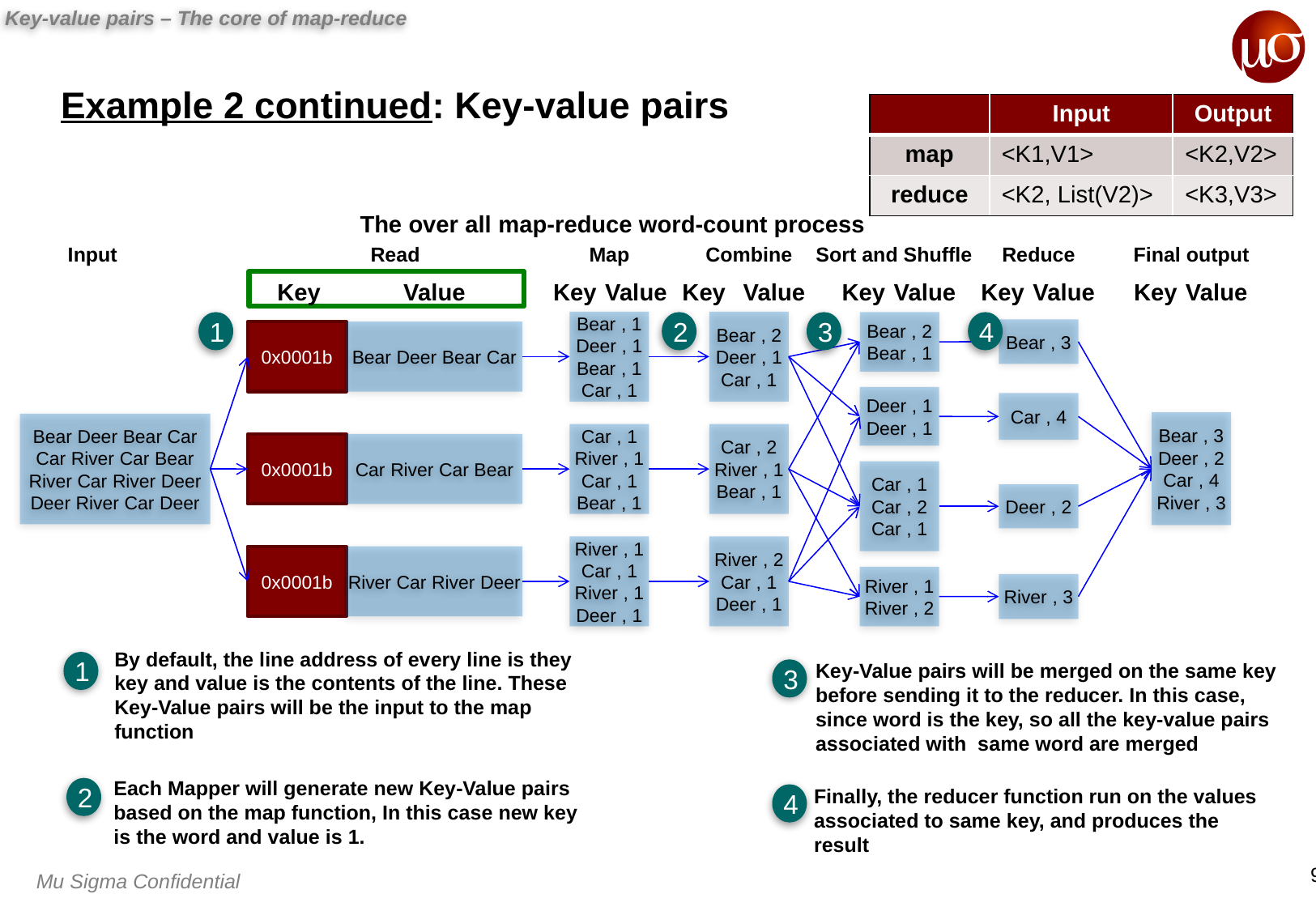

Key-value pairs – The core of map-reduce
Example 2 continued: Key-value pairs
|  | Input | Output |
| --- | --- | --- |
| map | <K1,V1> | <K2,V2> |
| reduce | <K2, List(V2)> | <K3,V3> |
The over all map-reduce word-count process
Input
Read
Map
Combine
Sort and Shuffle
Reduce
Final output
Key
Value
Key
Value
Key
Value
Key
Value
Key
Value
Key
Value

Bear , 1
Deer , 1
Bear , 1
Car , 1
Bear , 2
Deer , 1
Car , 1
Bear , 2
Bear , 1
1
2
3
4
Bear , 3
0x0001b
Bear Deer Bear Car
0x0001b
Car River Car Bear
0x0001b
River Car River Deer
Deer , 1
Deer , 1
Car , 4
Bear , 3
Deer , 2
Car , 4
River , 3
Bear Deer Bear Car
Car River Car Bear
River Car River Deer
Deer River Car Deer
Car , 1
River , 1
Car , 1
Bear , 1
Car , 2
River , 1
Bear , 1
Car , 1
Car , 2
Car , 1
Deer , 2
River , 1
Car , 1
River , 1
Deer , 1
River , 2
Car , 1
Deer , 1
River , 1
River , 2
River , 3
By default, the line address of every line is they key and value is the contents of the line. These Key-Value pairs will be the input to the map function

1
Key-Value pairs will be merged on the same key before sending it to the reducer. In this case, since word is the key, so all the key-value pairs associated with  same word are merged

3
Each Mapper will generate new Key-Value pairs based on the map function, In this case new key is the word and value is 1.
Finally, the reducer function run on the values associated to same key, and produces the result
2
4